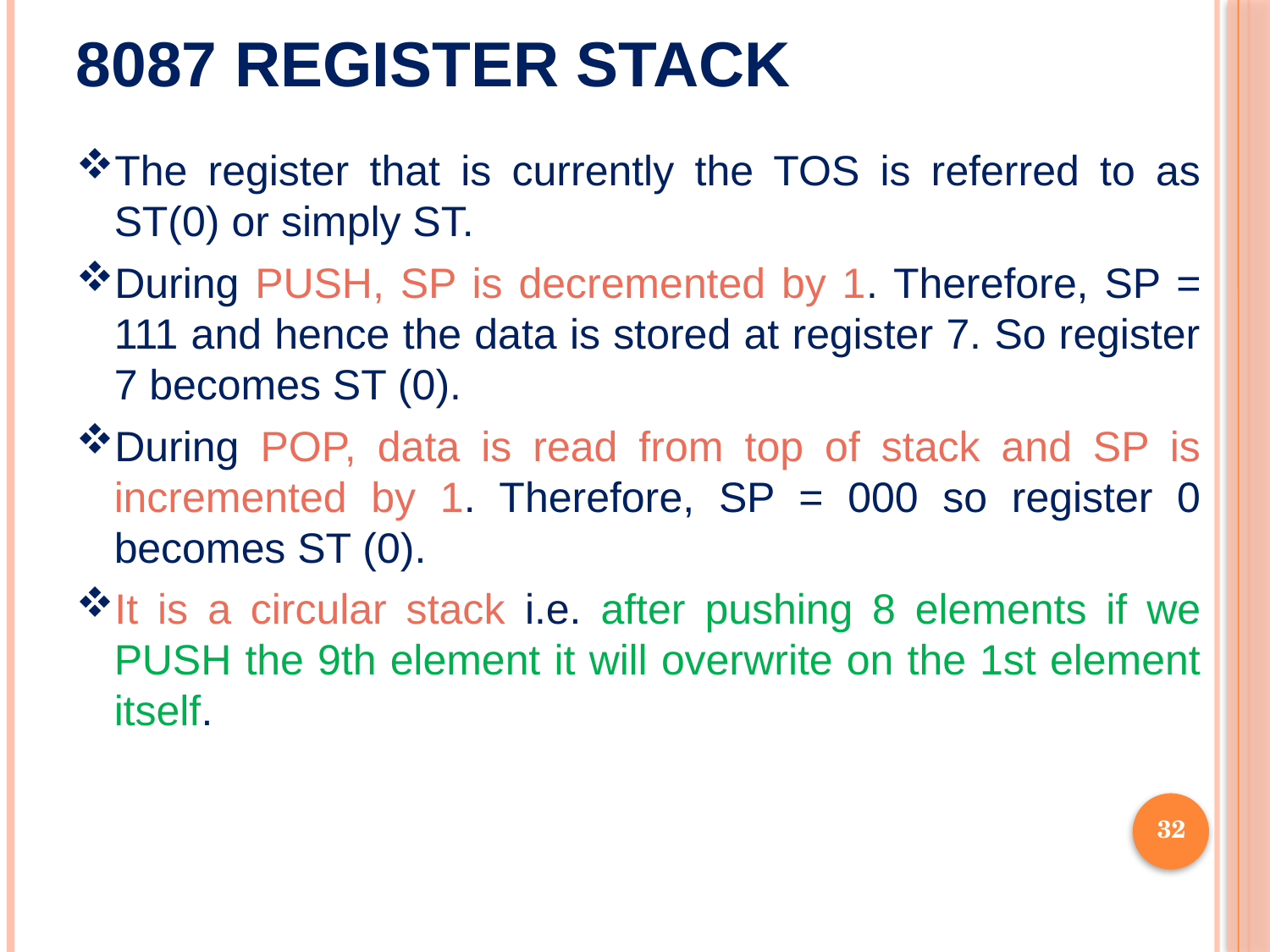

# 8087 register stack
The register that is currently the TOS is referred to as ST(0) or simply ST.
During PUSH, SP is decremented by 1. Therefore, SP = 111 and hence the data is stored at register 7. So register 7 becomes ST (0).
During POP, data is read from top of stack and SP is incremented by 1. Therefore, SP = 000 so register 0 becomes ST (0).
It is a circular stack i.e. after pushing 8 elements if we PUSH the 9th element it will overwrite on the 1st element itself.

32